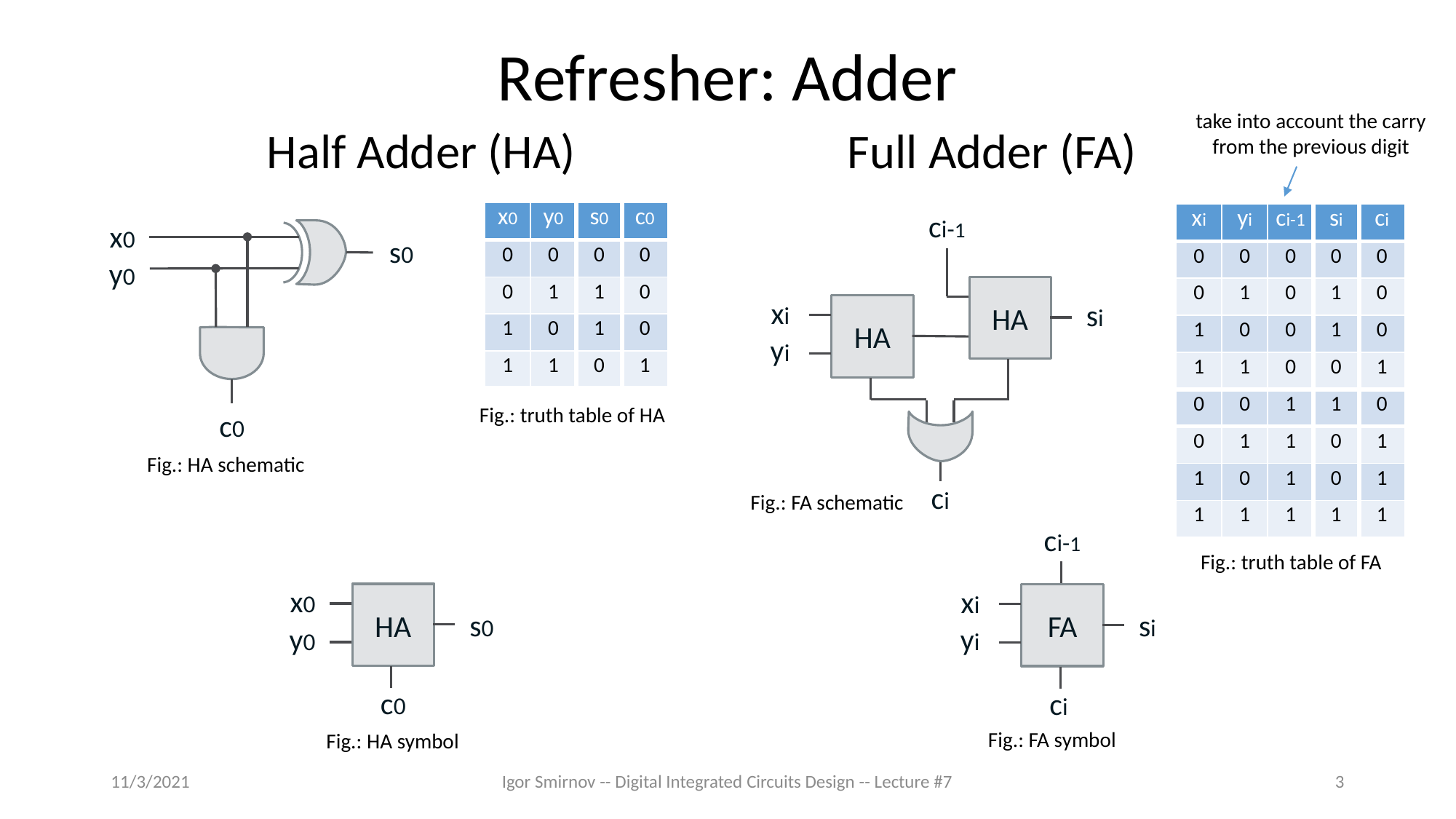

# Refresher: Adder
take into account the carry from the previous digit
Full Adder (FA)
Half Adder (HA)
ci-1
HA
HA

xi
si
yi
ci
| x0 | y0 | s0 | c0 |
| --- | --- | --- | --- |
| 0 | 0 | 0 | 0 |
| 0 | 1 | 1 | 0 |
| 1 | 0 | 1 | 0 |
| 1 | 1 | 0 | 1 |
| xi | yi | ci-1 | si | ci |
| --- | --- | --- | --- | --- |
| 0 | 0 | 0 | 0 | 0 |
| 0 | 1 | 0 | 1 | 0 |
| 1 | 0 | 0 | 1 | 0 |
| 1 | 1 | 0 | 0 | 1 |
| 0 | 0 | 1 | 1 | 0 |
| 0 | 1 | 1 | 0 | 1 |
| 1 | 0 | 1 | 0 | 1 |
| 1 | 1 | 1 | 1 | 1 |
x0

s0
y0
c0
Fig.: truth table of HA
Fig.: HA schematic
Fig.: FA schematic
ci-1
FA
xi
si
yi
ci
Fig.: truth table of FA
x0
HA
s0
y0
c0
Fig.: FA symbol
Fig.: HA symbol
11/3/2021
Igor Smirnov -- Digital Integrated Circuits Design -- Lecture #7
3